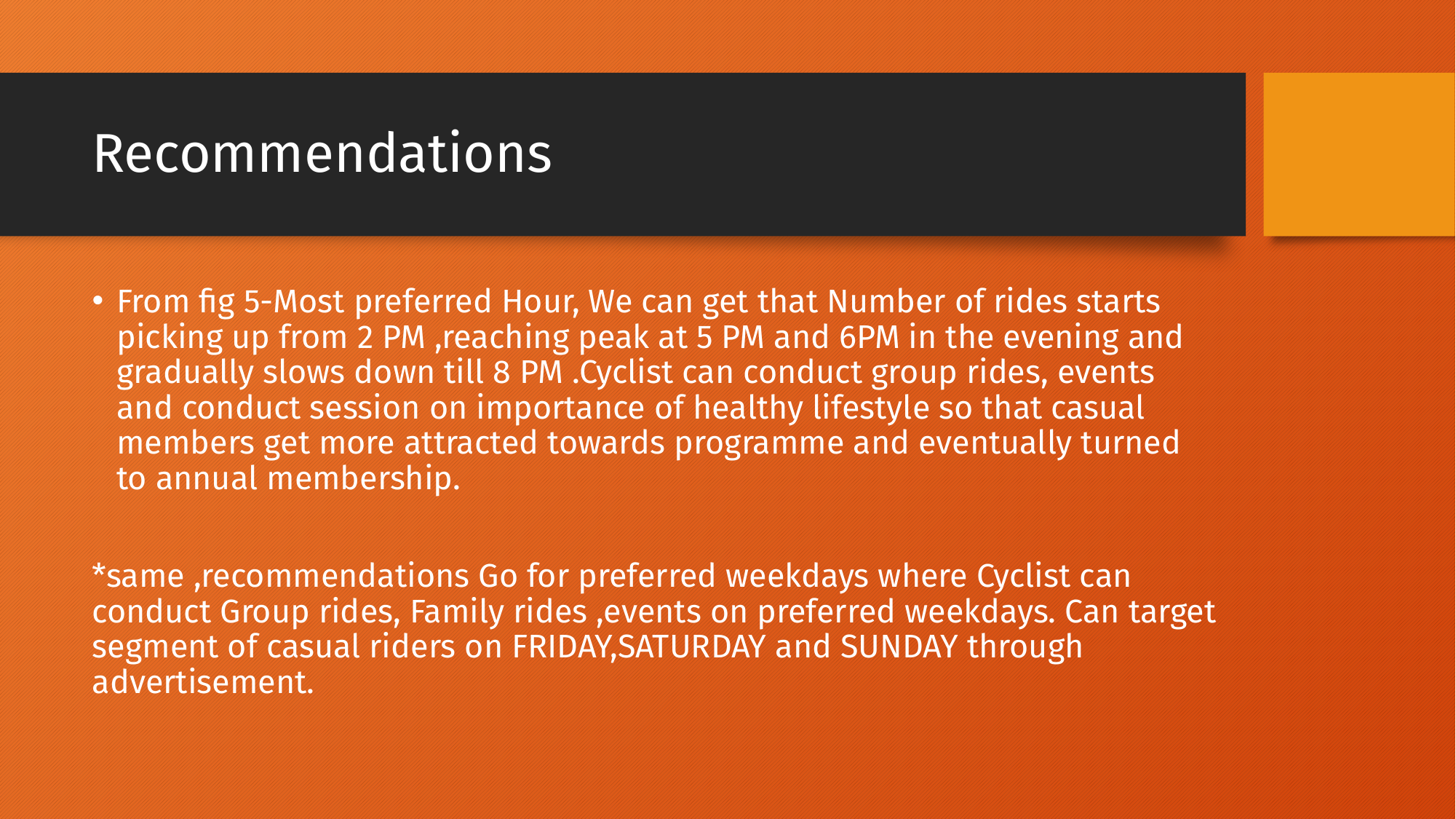

# Recommendations
From fig 5-Most preferred Hour, We can get that Number of rides starts picking up from 2 PM ,reaching peak at 5 PM and 6PM in the evening and gradually slows down till 8 PM .Cyclist can conduct group rides, events and conduct session on importance of healthy lifestyle so that casual members get more attracted towards programme and eventually turned to annual membership.

*same ,recommendations Go for preferred weekdays where Cyclist can conduct Group rides, Family rides ,events on preferred weekdays. Can target segment of casual riders on FRIDAY,SATURDAY and SUNDAY through advertisement.